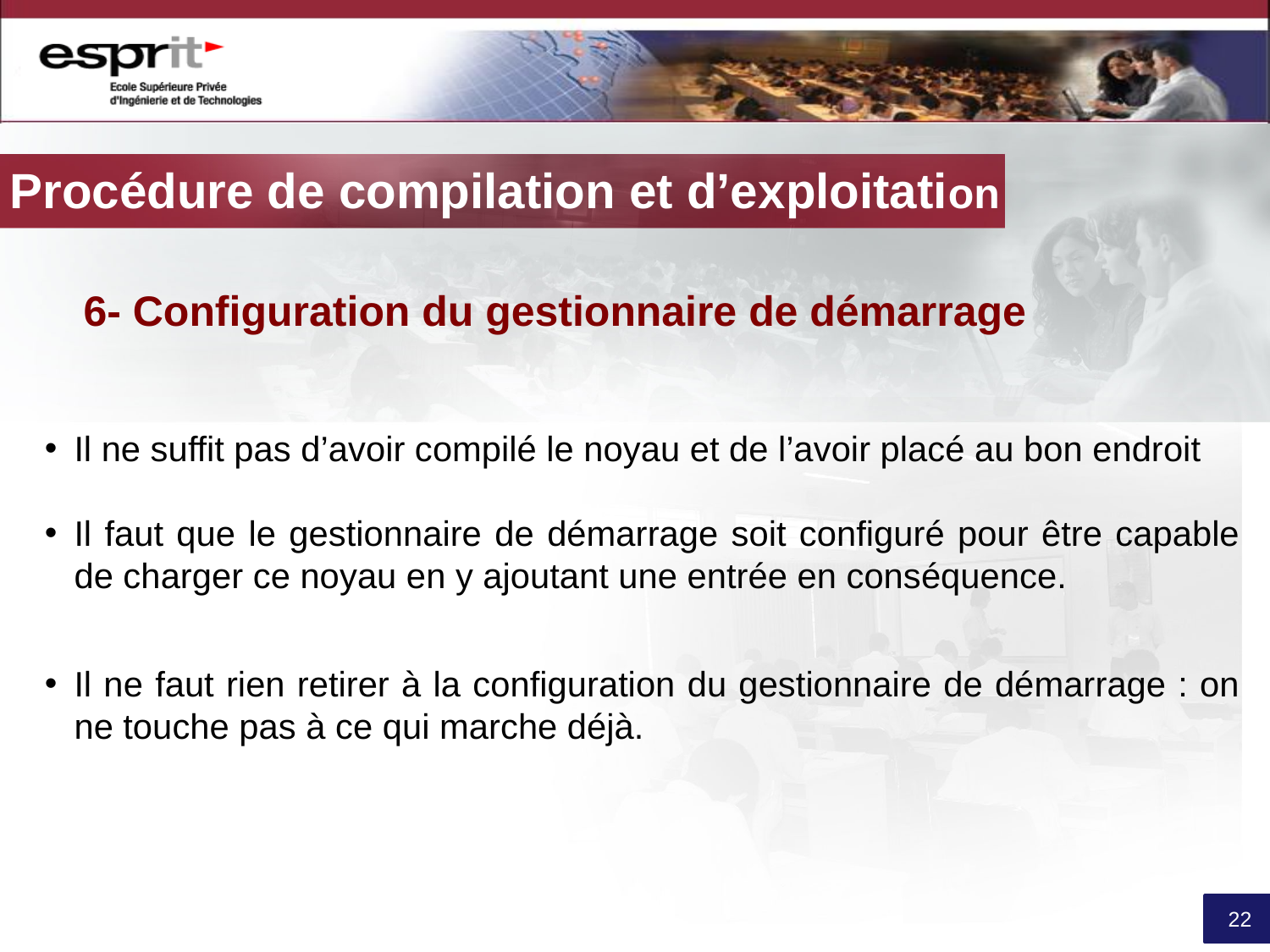

# Procédure de compilation et d’exploitation
6- Configuration du gestionnaire de démarrage
Il ne suffit pas d’avoir compilé le noyau et de l’avoir placé au bon endroit

Il faut que le gestionnaire de démarrage soit configuré pour être capable de charger ce noyau en y ajoutant une entrée en conséquence.

Il ne faut rien retirer à la configuration du gestionnaire de démarrage : on ne touche pas à ce qui marche déjà.

22